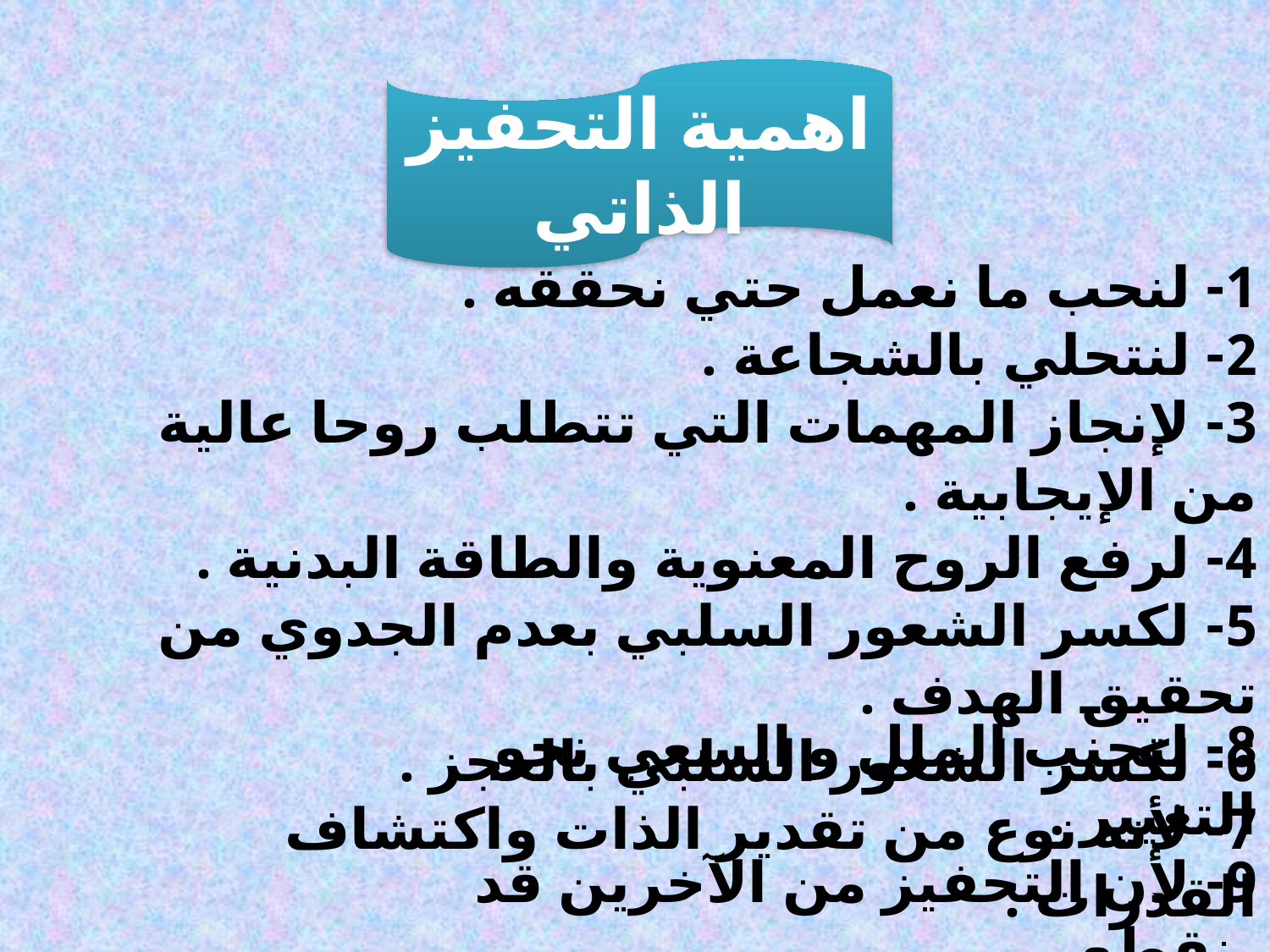

اهمية التحفيز الذاتي
1- لنحب ما نعمل حتي نحققه .
2- لنتحلي بالشجاعة .
3- لإنجاز المهمات التي تتطلب روحا عالية من الإيجابية .
4- لرفع الروح المعنوية والطاقة البدنية .
5- لكسر الشعور السلبي بعدم الجدوي من تحقيق الهدف .
6- لكسر الشعور السلبي بالعجز .
7- لأنه نوع من تقدير الذات واكتشاف القدرات .

8- لتجنب الملل و السعي نحو التغيير .
9- لأن التحفيز من الآخرين قد ينقطع .
10- للتوجيه والتخطيط .